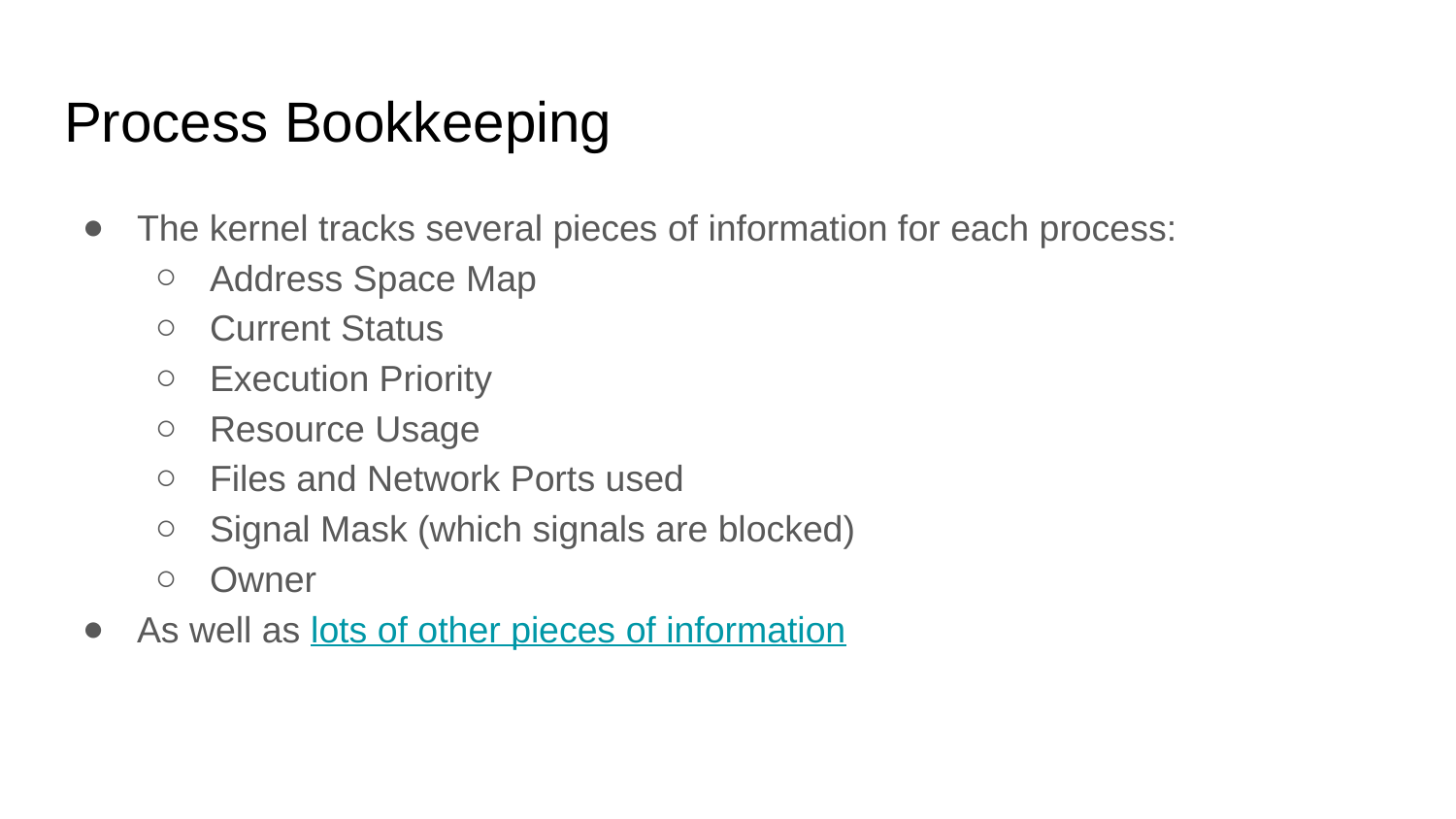

# Process Bookkeeping
The kernel tracks several pieces of information for each process:
Address Space Map
Current Status
Execution Priority
Resource Usage
Files and Network Ports used
Signal Mask (which signals are blocked)
Owner
As well as lots of other pieces of information